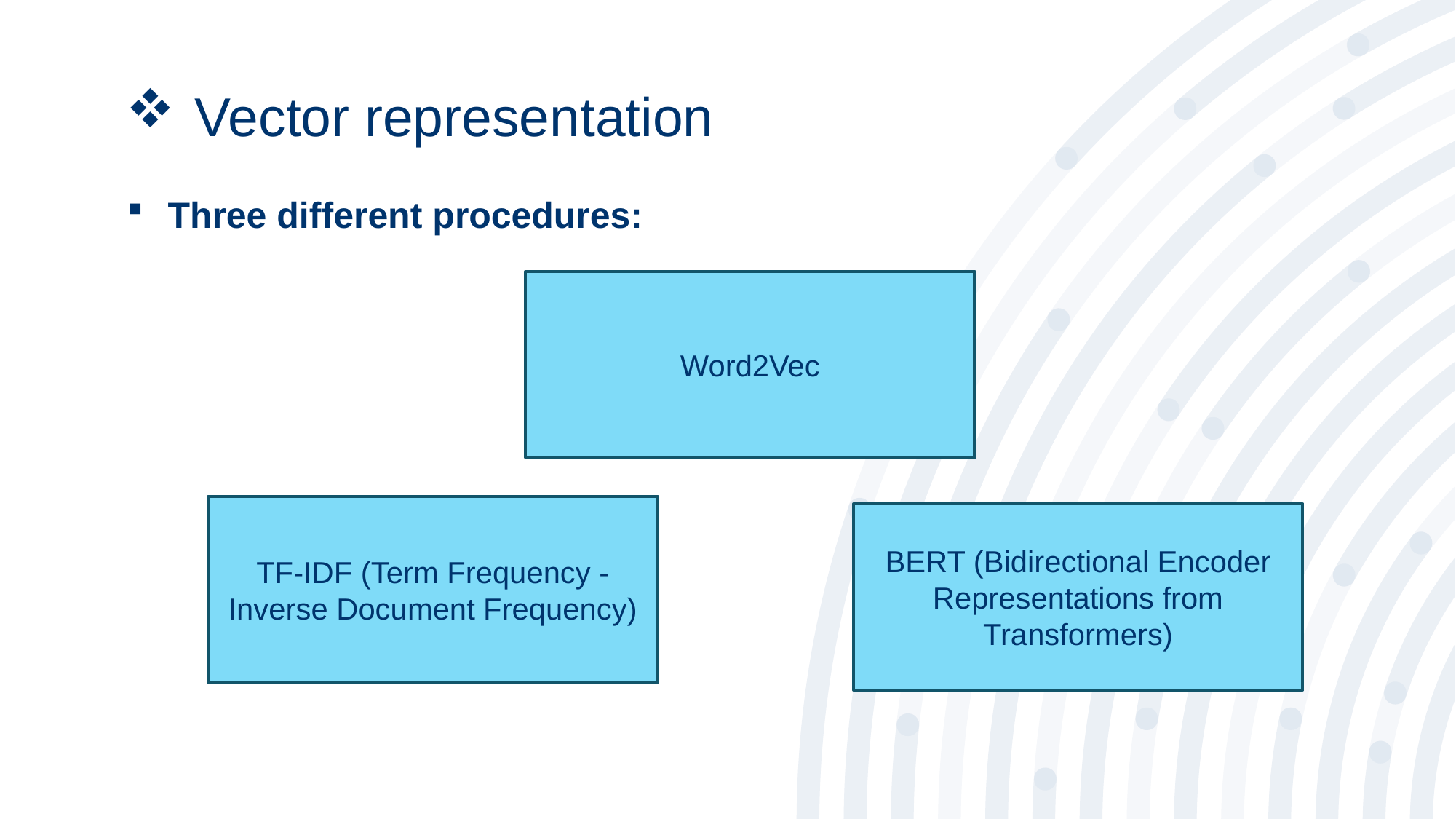

Vector representation

Three different procedures:
Word2Vec
TF-IDF (Term Frequency - Inverse Document Frequency)
BERT (Bidirectional Encoder Representations from Transformers)